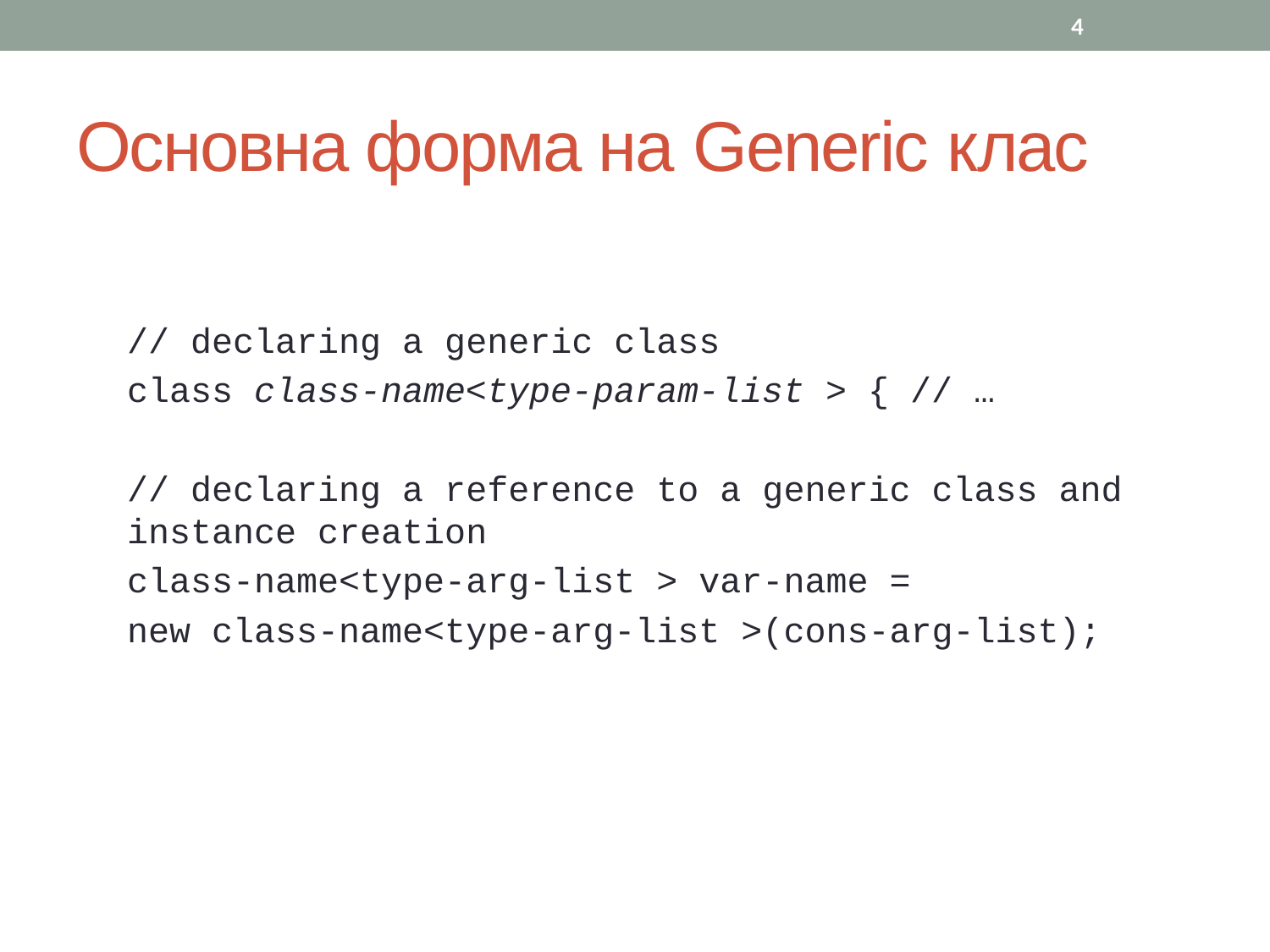

4
# Основна форма на Generic клас
// declaring a generic class
class class-name<type-param-list > { // …

// declaring a reference to a generic class and instance creation
class-name<type-arg-list > var-name =
new class-name<type-arg-list >(cons-arg-list);